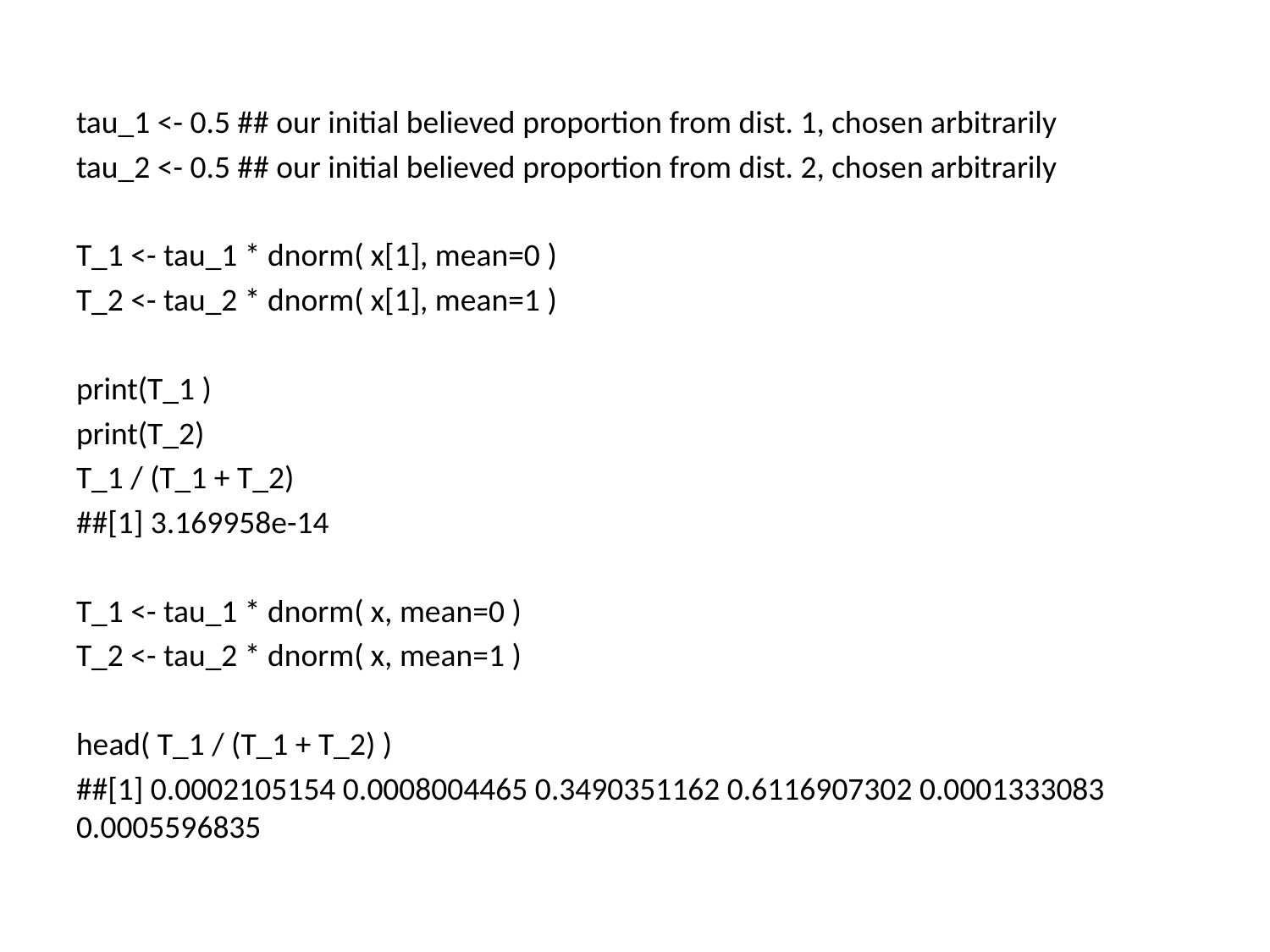

tau_1 <- 0.5 ## our initial believed proportion from dist. 1, chosen arbitrarily
tau_2 <- 0.5 ## our initial believed proportion from dist. 2, chosen arbitrarily

T_1 <- tau_1 * dnorm( x[1], mean=0 )
T_2 <- tau_2 * dnorm( x[1], mean=1 )

print(T_1 )
print(T_2)
T_1 / (T_1 + T_2)
##[1] 3.169958e-14

T_1 <- tau_1 * dnorm( x, mean=0 )
T_2 <- tau_2 * dnorm( x, mean=1 )

head( T_1 / (T_1 + T_2) )
##[1] 0.0002105154 0.0008004465 0.3490351162 0.6116907302 0.0001333083 0.0005596835